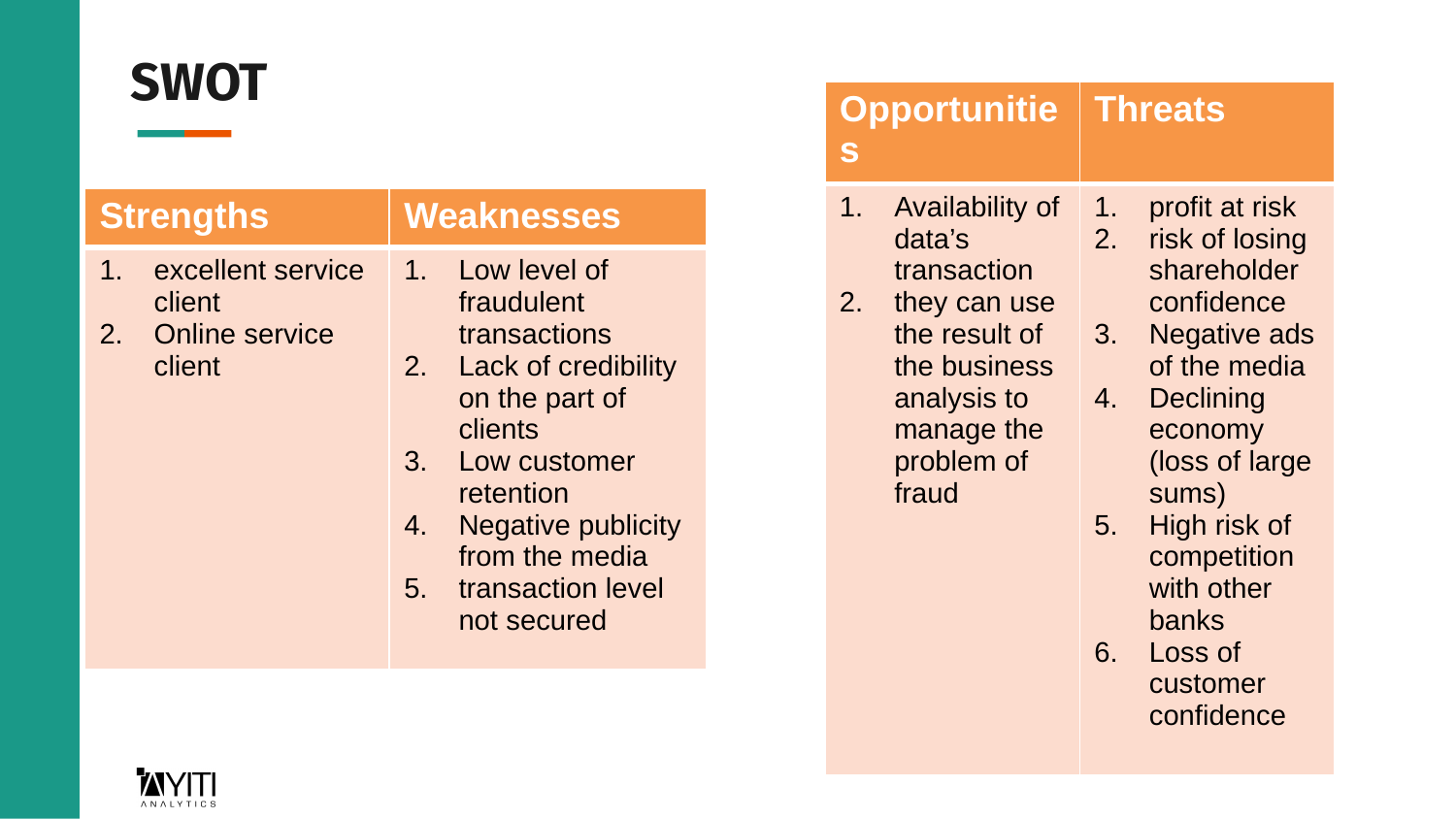

# SWOT
| Opportunities | Threats |
| --- | --- |
| Availability of data’s transaction they can use the result of the business analysis to manage the problem of fraud | profit at risk risk of losing shareholder confidence Negative ads of the media Declining economy (loss of large sums) High risk of competition with other banks Loss of customer confidence |
| Strengths | Weaknesses |
| --- | --- |
| excellent service client Online service client | Low level of fraudulent transactions Lack of credibility on the part of clients Low customer retention Negative publicity from the media transaction level not secured |